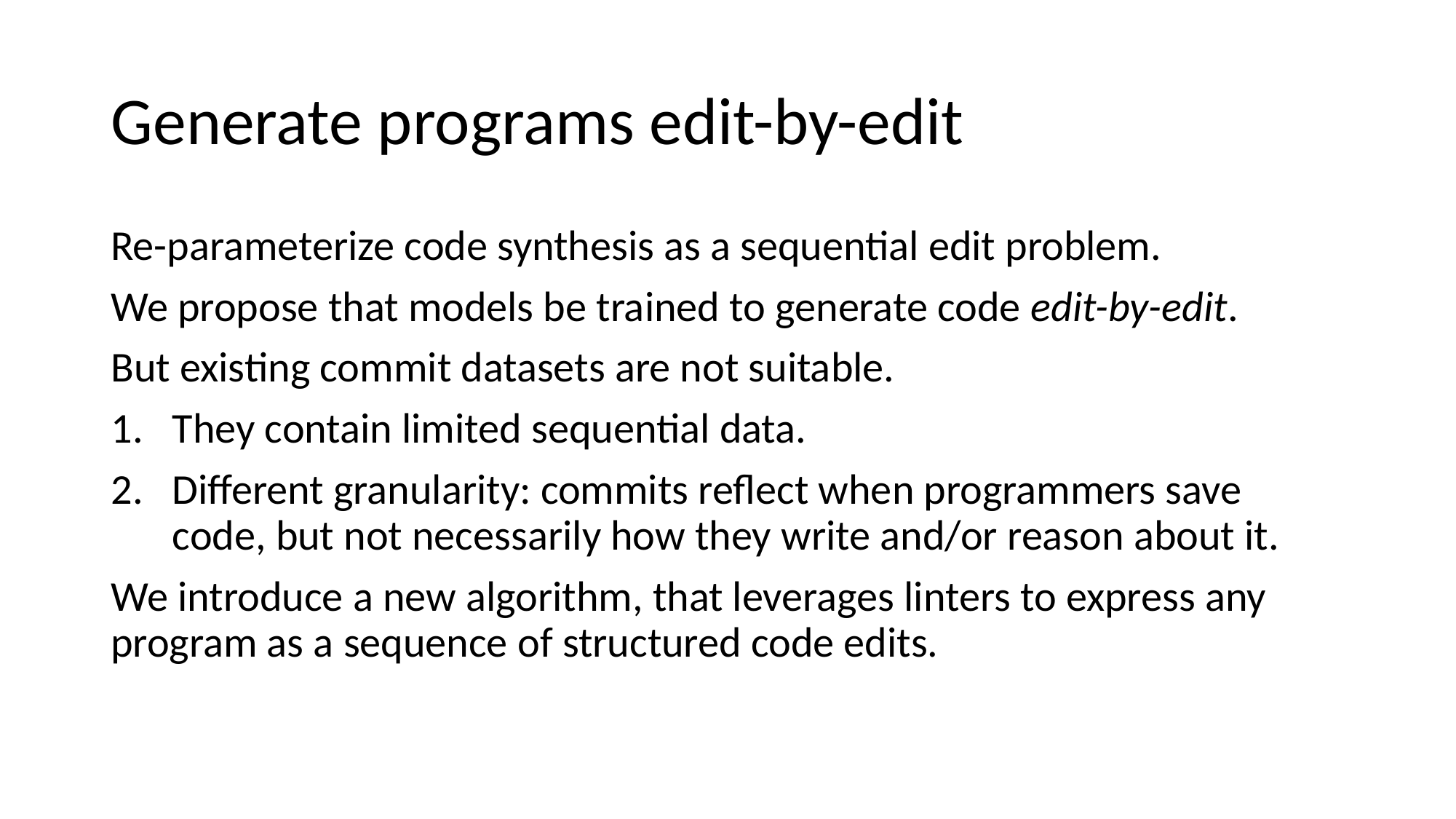

# Generate programs edit-by-edit
Re-parameterize code synthesis as a sequential edit problem.
We propose that models be trained to generate code edit-by-edit.
But existing commit datasets are not suitable.
They contain limited sequential data.
Different granularity: commits reflect when programmers save code, but not necessarily how they write and/or reason about it.
We introduce a new algorithm, that leverages linters to express any program as a sequence of structured code edits.